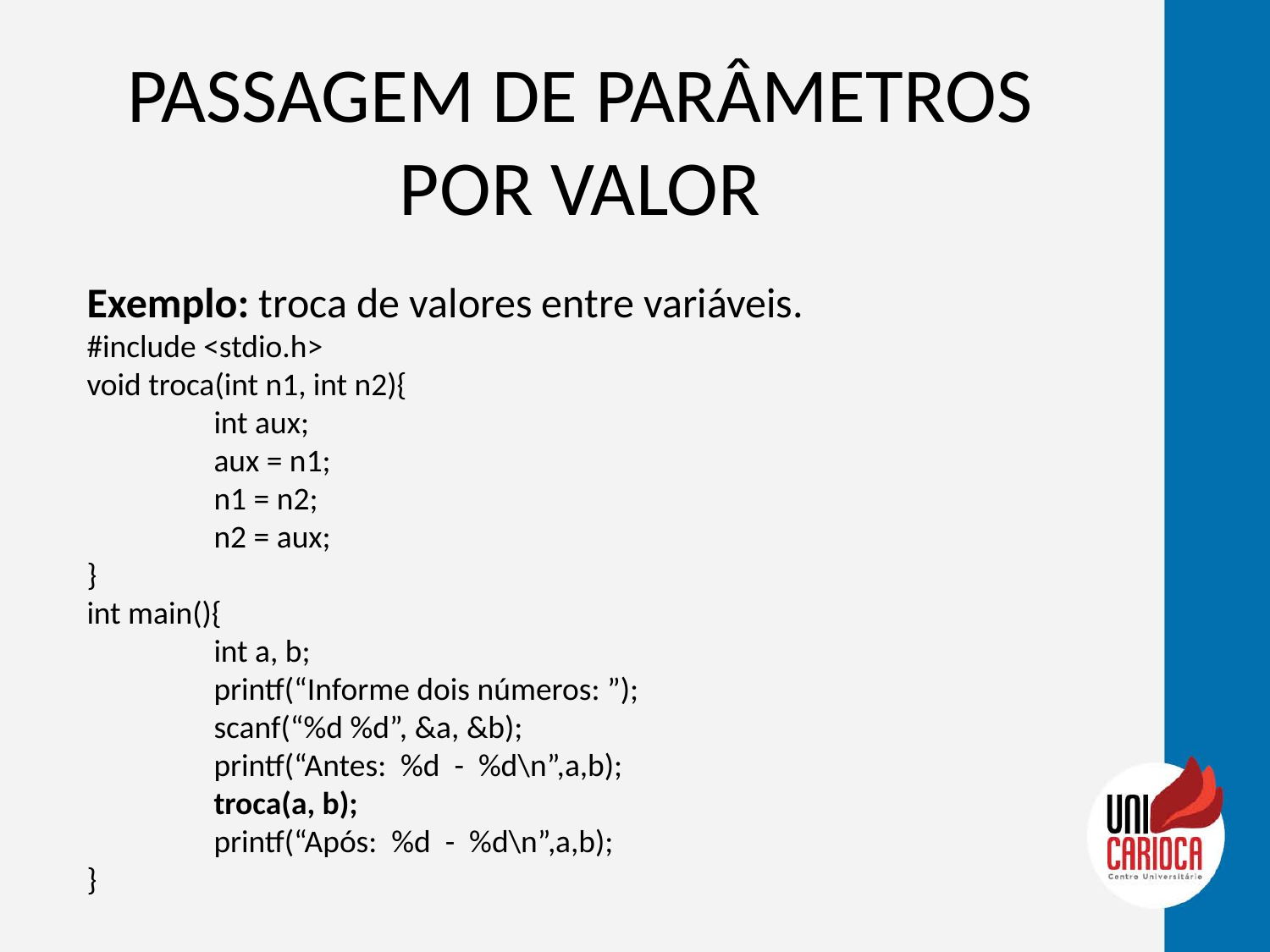

# PASSAGEM DE PARÂMETROS POR VALOR

Exemplo: troca de valores entre variáveis.
#include <stdio.h>
void troca(int n1, int n2){
	int aux;
	aux = n1;
	n1 = n2;
	n2 = aux;
}
int main(){
	int a, b;
	printf(“Informe dois números: ”);
	scanf(“%d %d”, &a, &b);
	printf(“Antes:  %d  -  %d\n”,a,b);
	troca(a, b);
	printf(“Após:  %d  -  %d\n”,a,b);
}